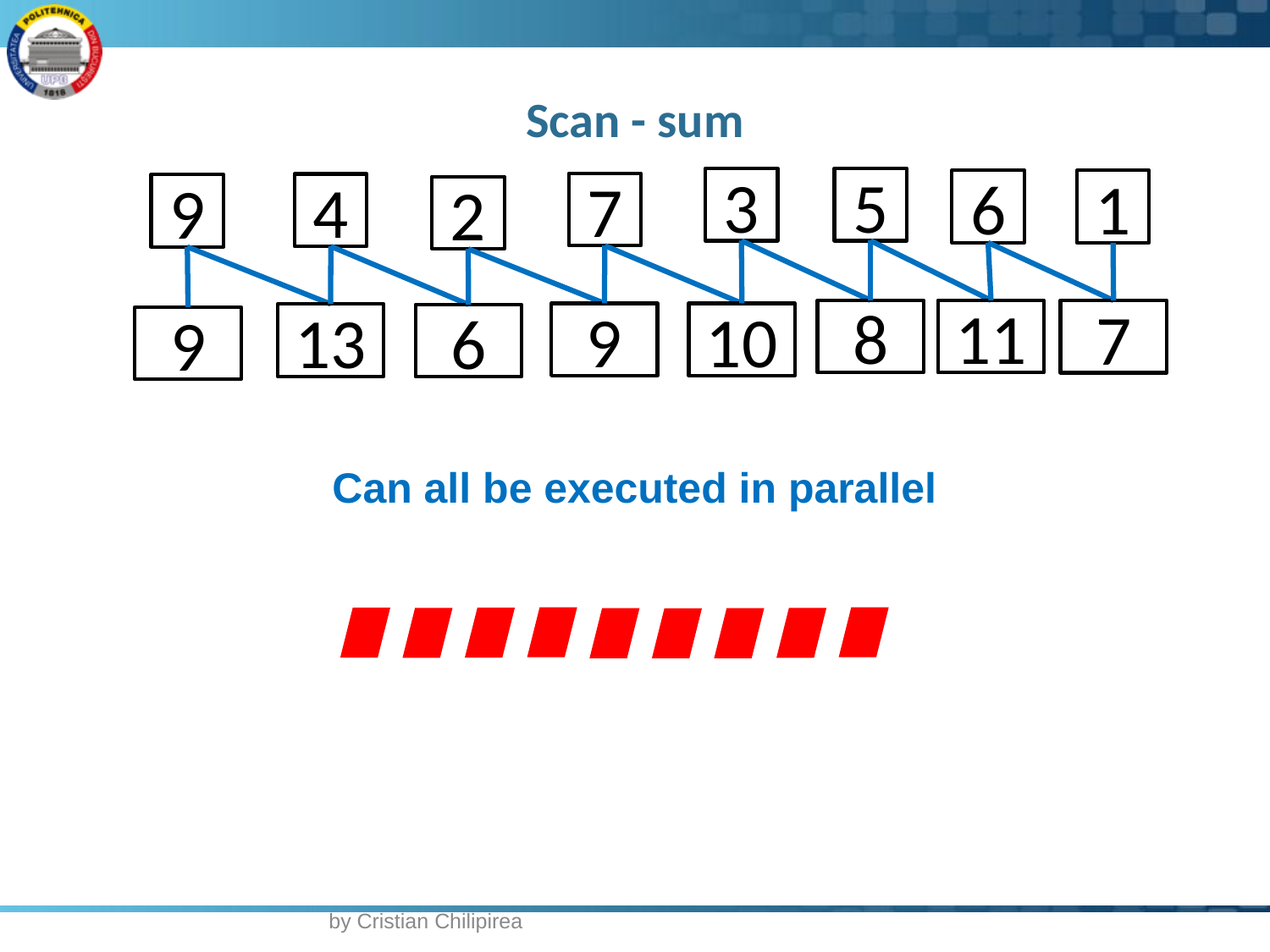

# Scan - sum
3
5
6
1
7
4
9
2
8
11
7
9
10
13
6
9
Can all be executed in parallel

by Cristian Chilipirea